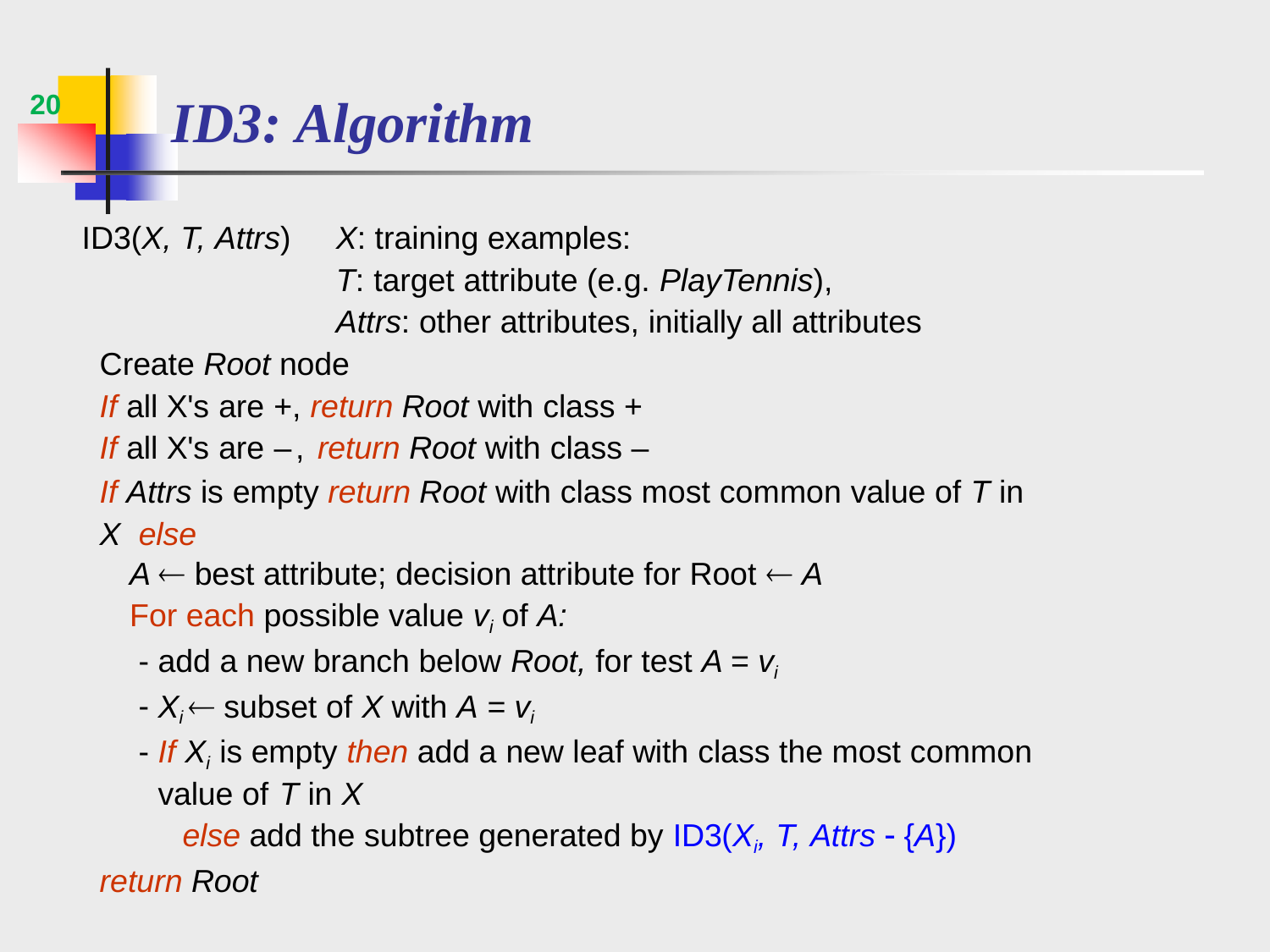

20
# ID3: Algorithm
X: training examples:
T: target attribute (e.g. PlayTennis),
Attrs: other attributes, initially all attributes
ID3(X, T, Attrs)
Create Root node
If all X's are +, return Root with class +
If all X's are –, return Root with class –
If Attrs is empty return Root with class most common value of T in X  else
A ← best attribute; decision attribute for Root ← A
For each possible value vi of A:
add a new branch below Root, for test A = vi
Xi ← subset of X with A = vi
If Xi is empty then add a new leaf with class the most common value of T in X
else add the subtree generated by ID3(Xi, T, Attrs − {A})
return Root